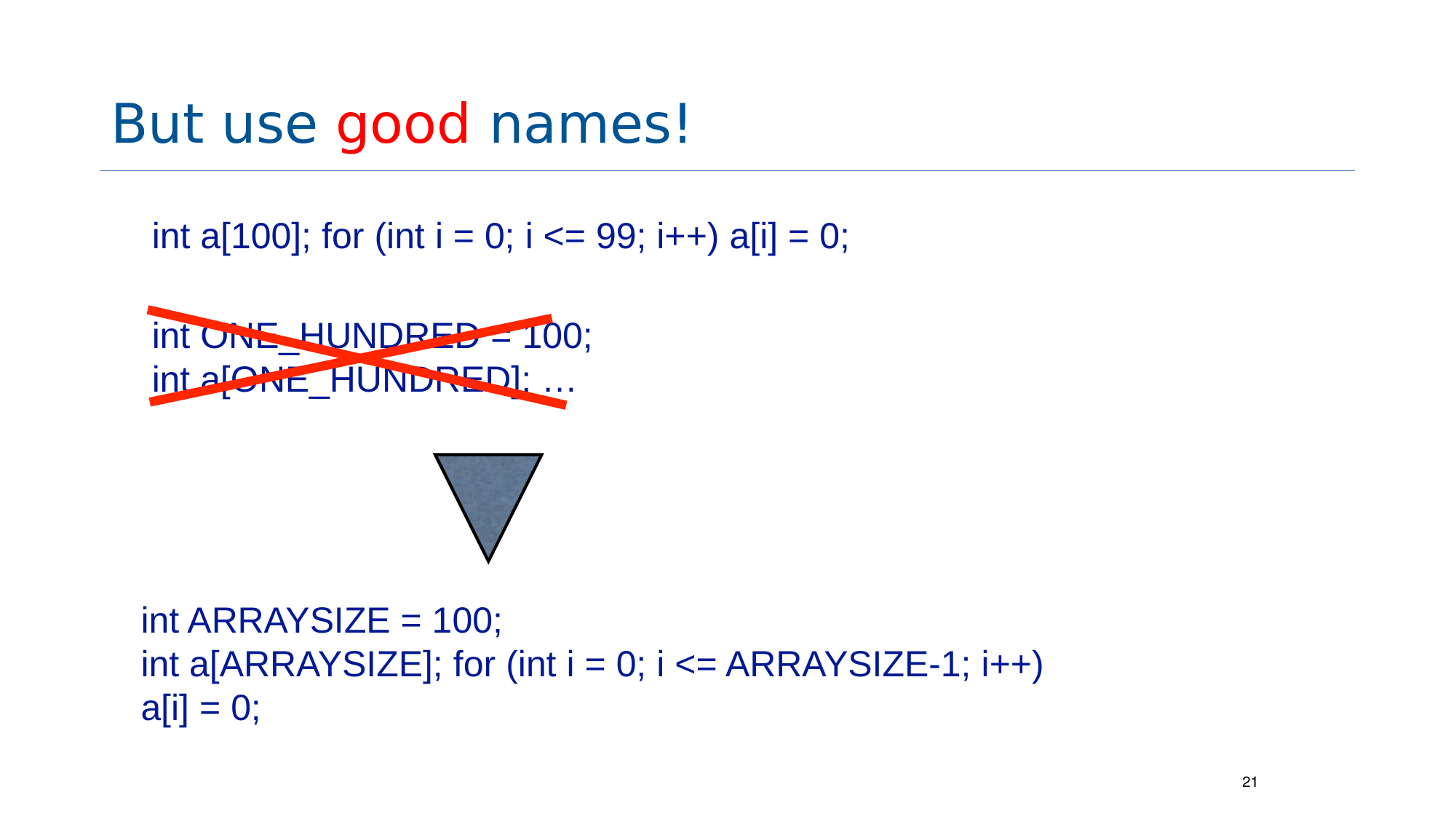

# But use good names!
int a[100]; for (int i = 0; i <= 99; i++) a[i] = 0;
int ONE_HUNDRED = 100;
int a[ONE_HUNDRED]; …

int ARRAYSIZE = 100;
int a[ARRAYSIZE]; for (int i = 0; i <= ARRAYSIZE-1; i++) a[i] = 0;
21